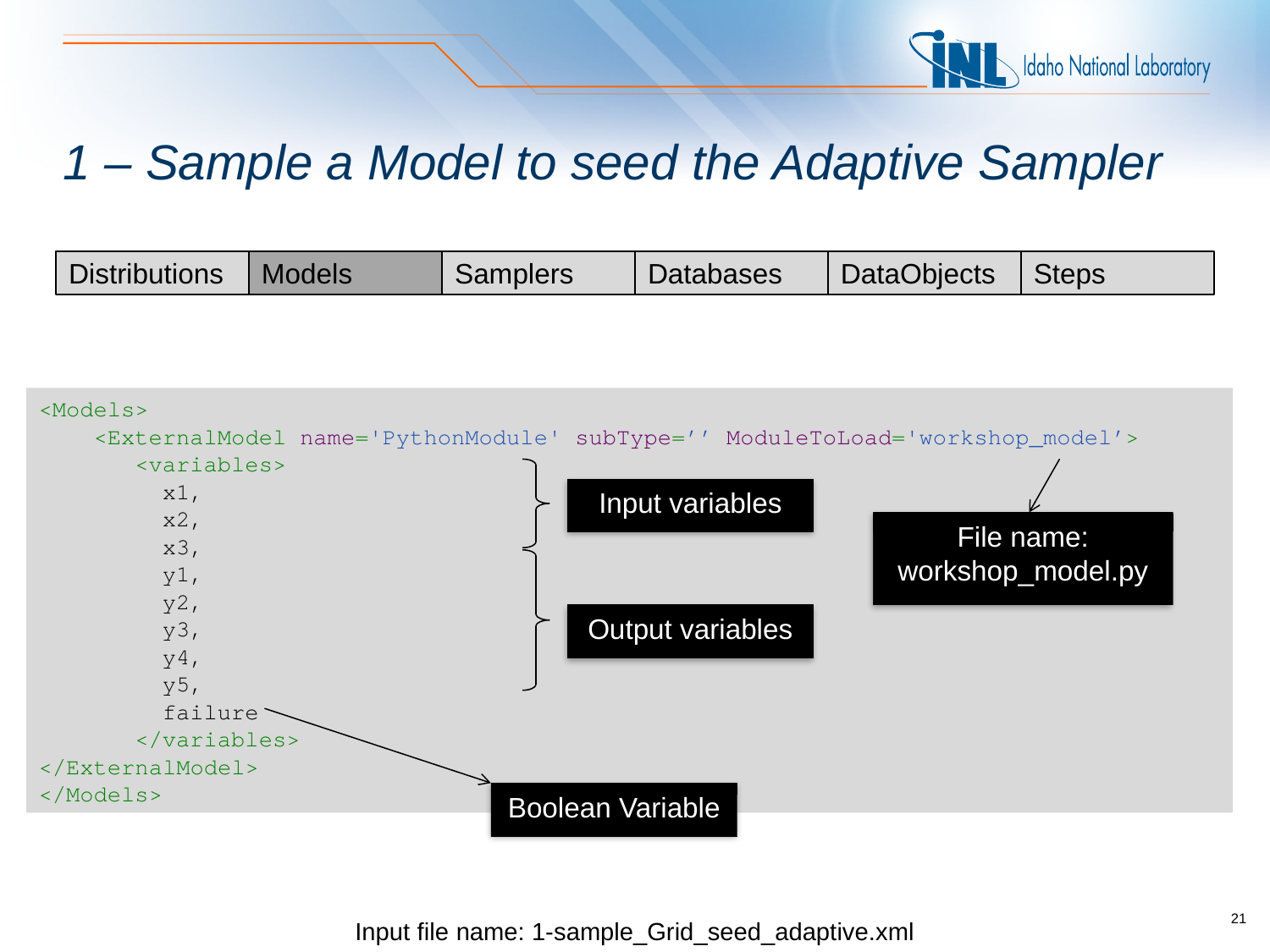

# 1 – Sample a Model to seed the Adaptive Sampler
Distributions
Models
Samplers
Databases
DataObjects
Steps
<Models>
    <ExternalModel name='PythonModule' subType=’’ ModuleToLoad='workshop_model’>
       <variables>
         x1,
         x2,
         x3,
         y1,
         y2,
         y3,
         y4,
         y5,
         failure
       </variables>
</ExternalModel>
</Models>

Input variables
File name: workshop_model.py

Output variables
Boolean Variable
Input file name: 1-sample_Grid_seed_adaptive.xml
21